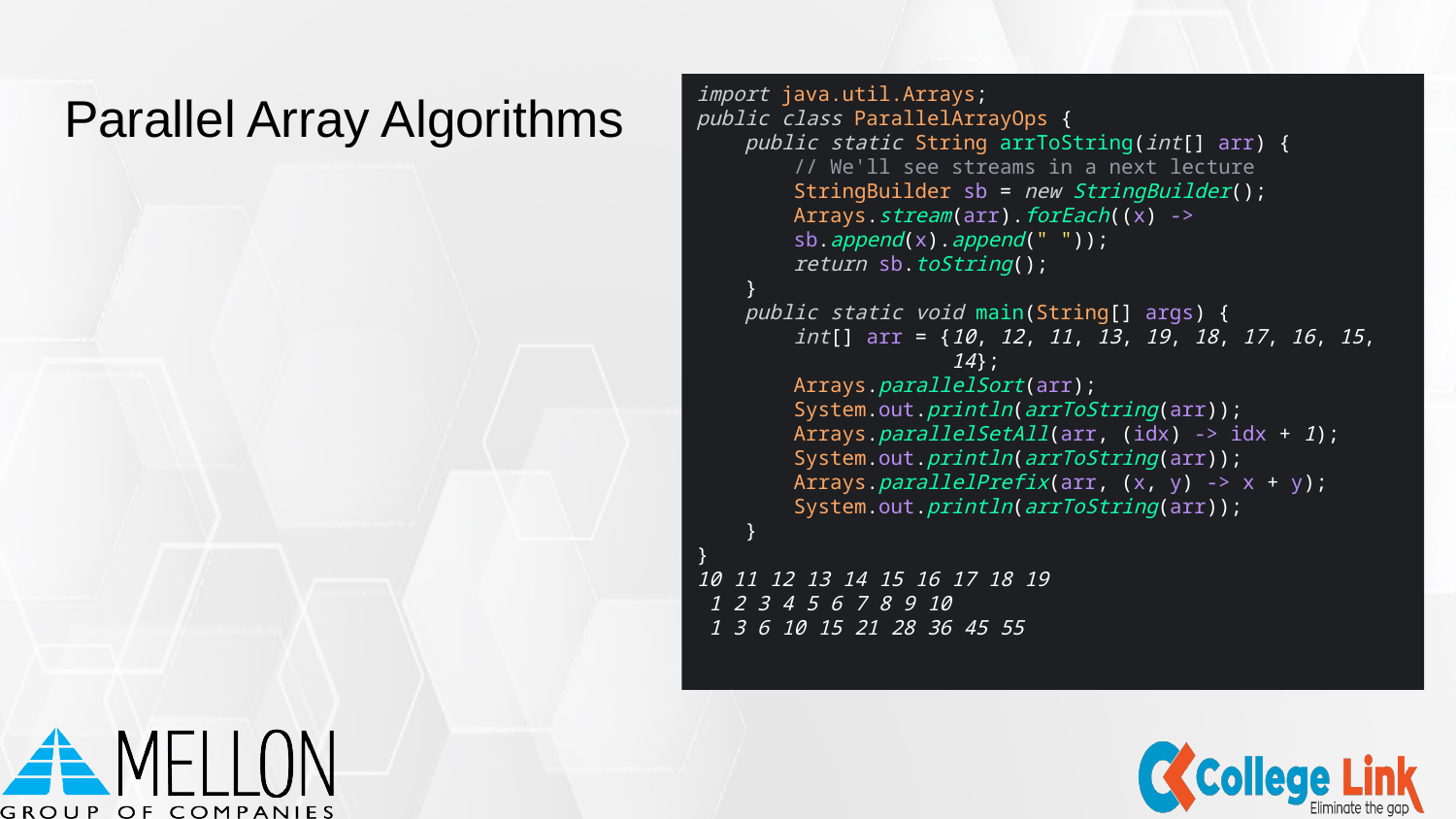

# Parallel Array Algorithms
import java.util.Arrays;
public class ParallelArrayOps {
    public static String arrToString(int[] arr) {
        // We'll see streams in a next lecture
        StringBuilder sb = new StringBuilder();
        Arrays.stream(arr).forEach((x) ->
        sb.append(x).append(" "));
        return sb.toString();
    }
    public static void main(String[] args) {
        int[] arr = {10, 12, 11, 13, 19, 18, 17, 16, 15,
                     14};
        Arrays.parallelSort(arr);
        System.out.println(arrToString(arr));
        Arrays.parallelSetAll(arr, (idx) -> idx + 1);
        System.out.println(arrToString(arr));
        Arrays.parallelPrefix(arr, (x, y) -> x + y);
        System.out.println(arrToString(arr));
    }
}
10 11 12 13 14 15 16 17 18 19
 1 2 3 4 5 6 7 8 9 10
 1 3 6 10 15 21 28 36 45 55